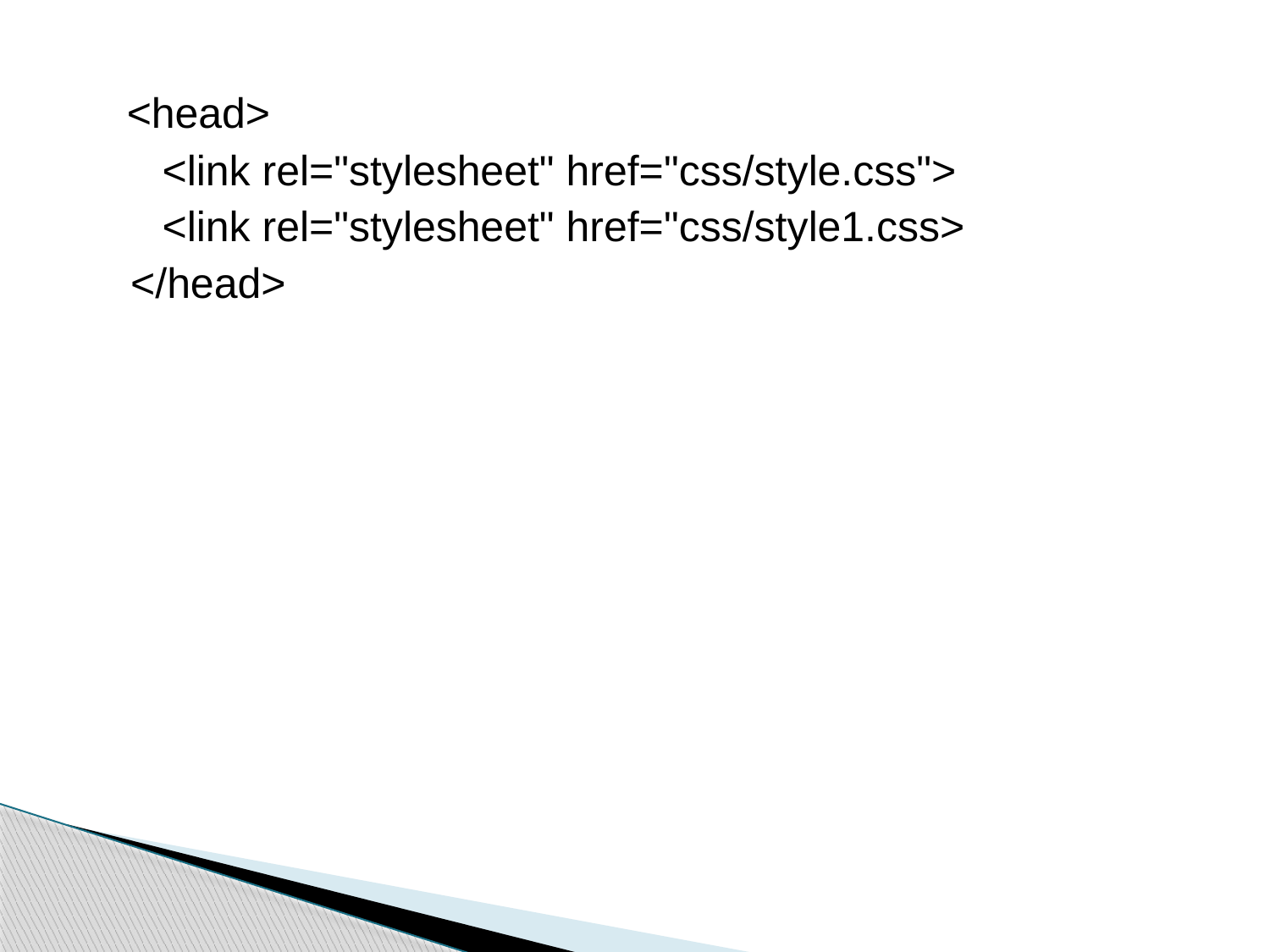

<head>
	<link rel="stylesheet" href="css/style.css">
	<link rel="stylesheet" href="css/style1.css>
</head>